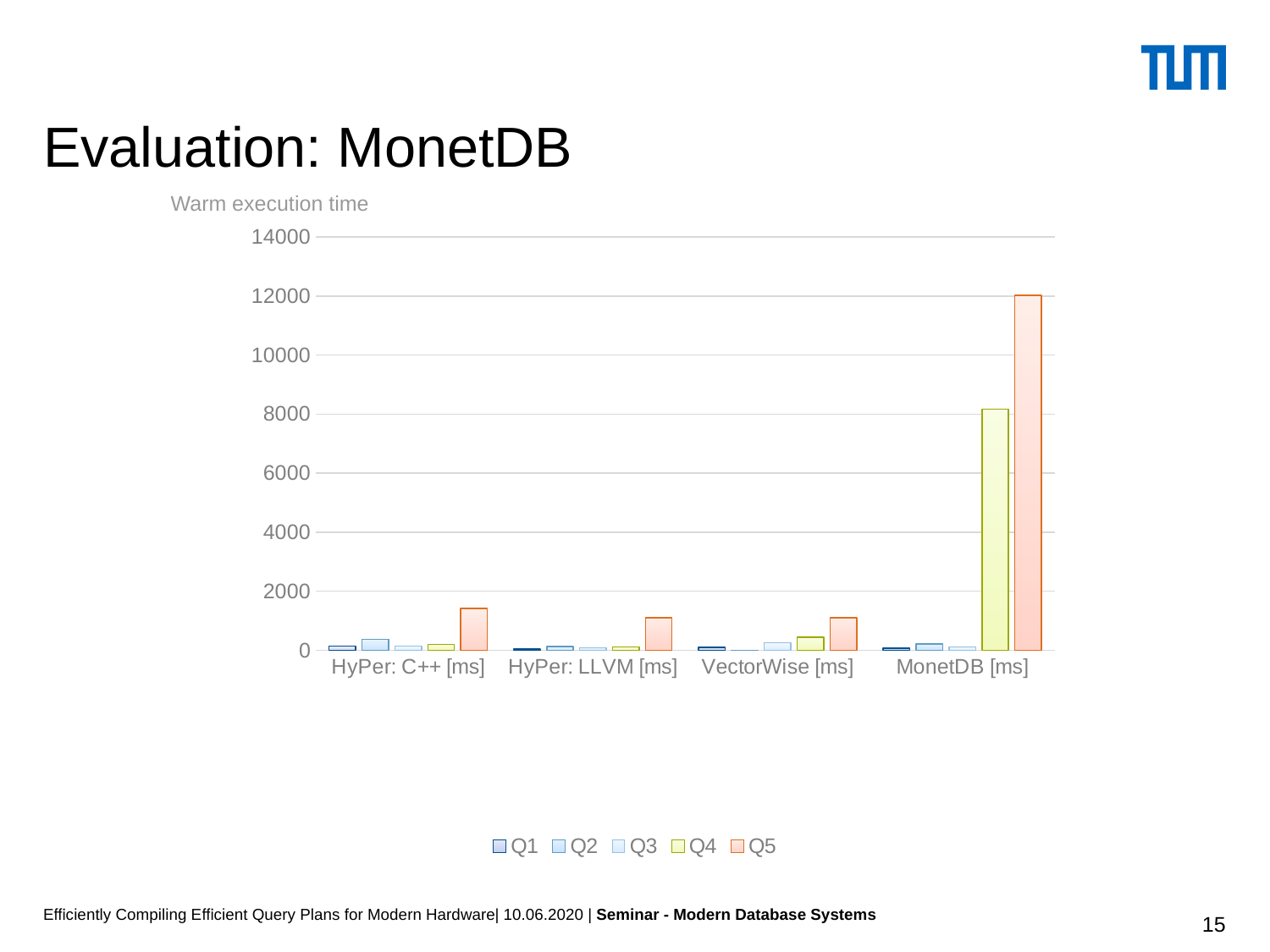

Evaluation: MonetDB
Warm execution time

### Chart

| Category | Q1 | Q2 | Q3 | Q4 | Q5 |
|---|---|---|---|---|---|
| HyPer: C++ [ms] | 142.0 | 374.0 | 141.0 | 203.0 | 1416.0 |
| HyPer: LLVM [ms] | 35.0 | 125.0 | 80.0 | 117.0 | 1105.0 |
| VectorWise [ms] | 98.0 | 0.0 | 257.0 | 436.0 | 1107.0 |
| MonetDB [ms] | 72.0 | 218.0 | 112.0 | 8168.0 | 12028.0 |
Eﬃciently Compiling Eﬃcient Query Plans for Modern Hardware| 10.06.2020 | Seminar - Modern Database Systems

15